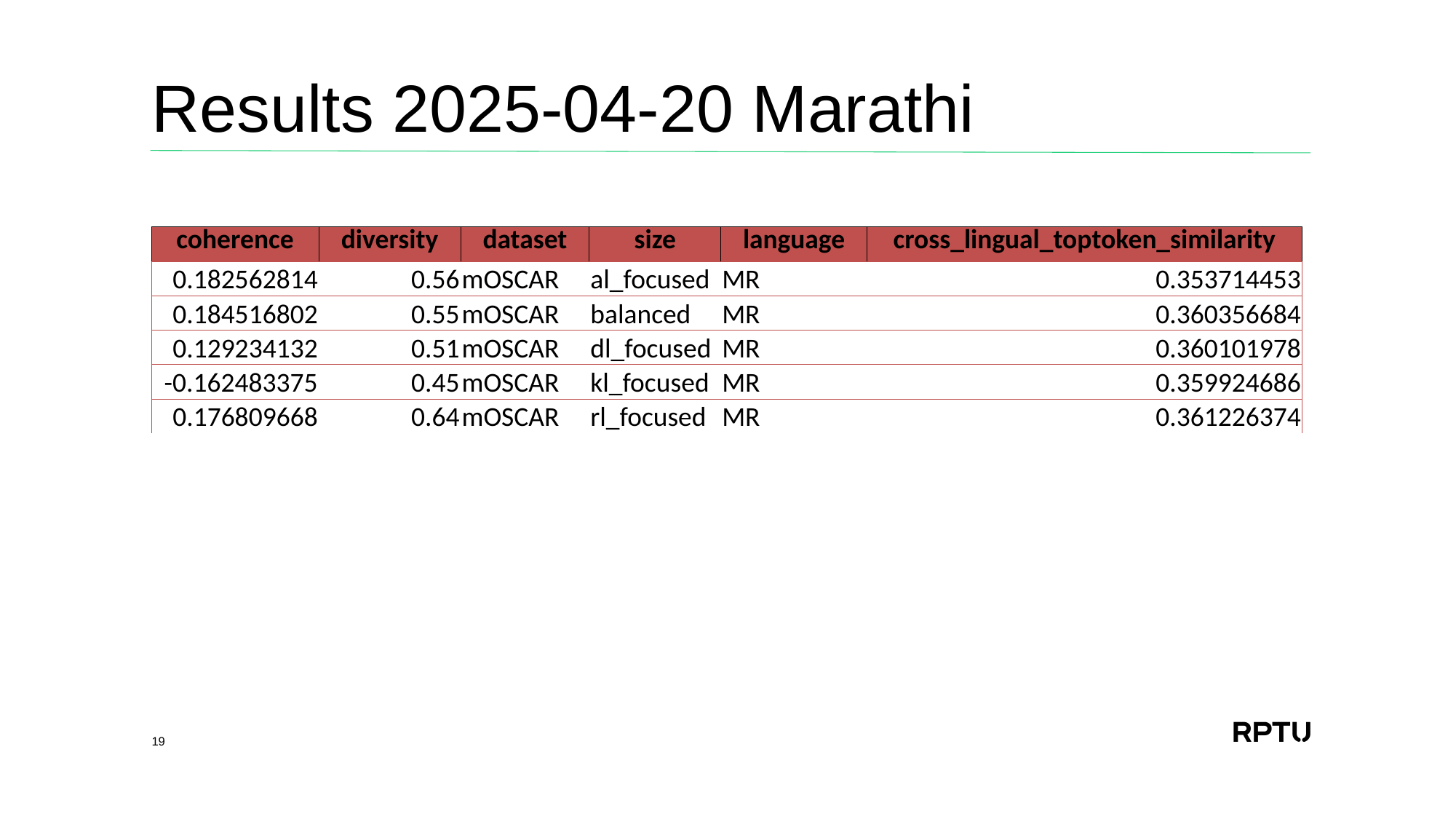

# Results 2025-04-20 Marathi
| coherence | diversity | dataset | size | language | cross\_lingual\_toptoken\_similarity |
| --- | --- | --- | --- | --- | --- |
| 0.182562814 | 0.56 | mOSCAR | al\_focused | MR | 0.353714453 |
| 0.184516802 | 0.55 | mOSCAR | balanced | MR | 0.360356684 |
| 0.129234132 | 0.51 | mOSCAR | dl\_focused | MR | 0.360101978 |
| -0.162483375 | 0.45 | mOSCAR | kl\_focused | MR | 0.359924686 |
| 0.176809668 | 0.64 | mOSCAR | rl\_focused | MR | 0.361226374 |
19